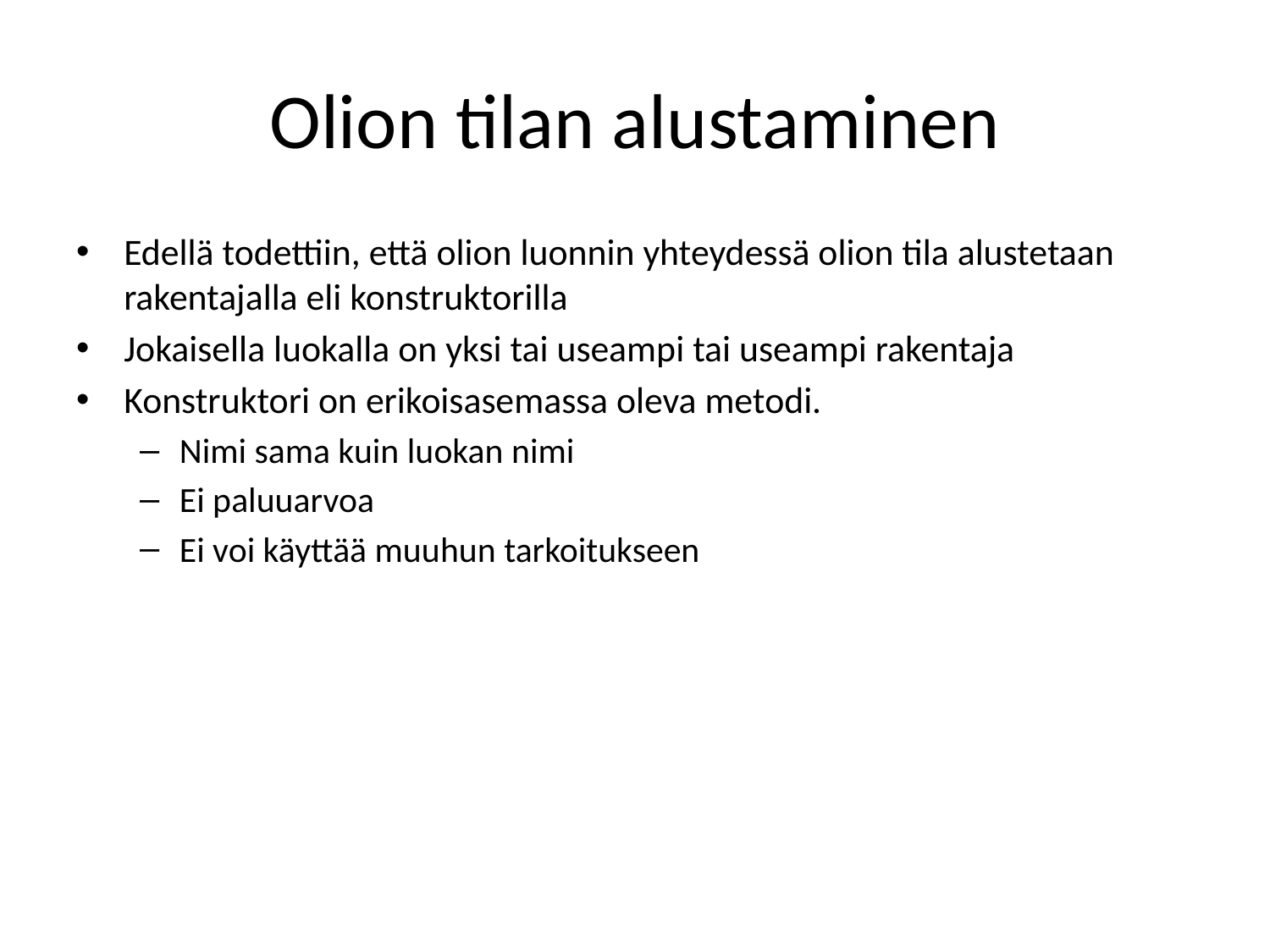

# Olion tilan alustaminen
Edellä todettiin, että olion luonnin yhteydessä olion tila alustetaan rakentajalla eli konstruktorilla
Jokaisella luokalla on yksi tai useampi tai useampi rakentaja
Konstruktori on erikoisasemassa oleva metodi.
Nimi sama kuin luokan nimi
Ei paluuarvoa
Ei voi käyttää muuhun tarkoitukseen